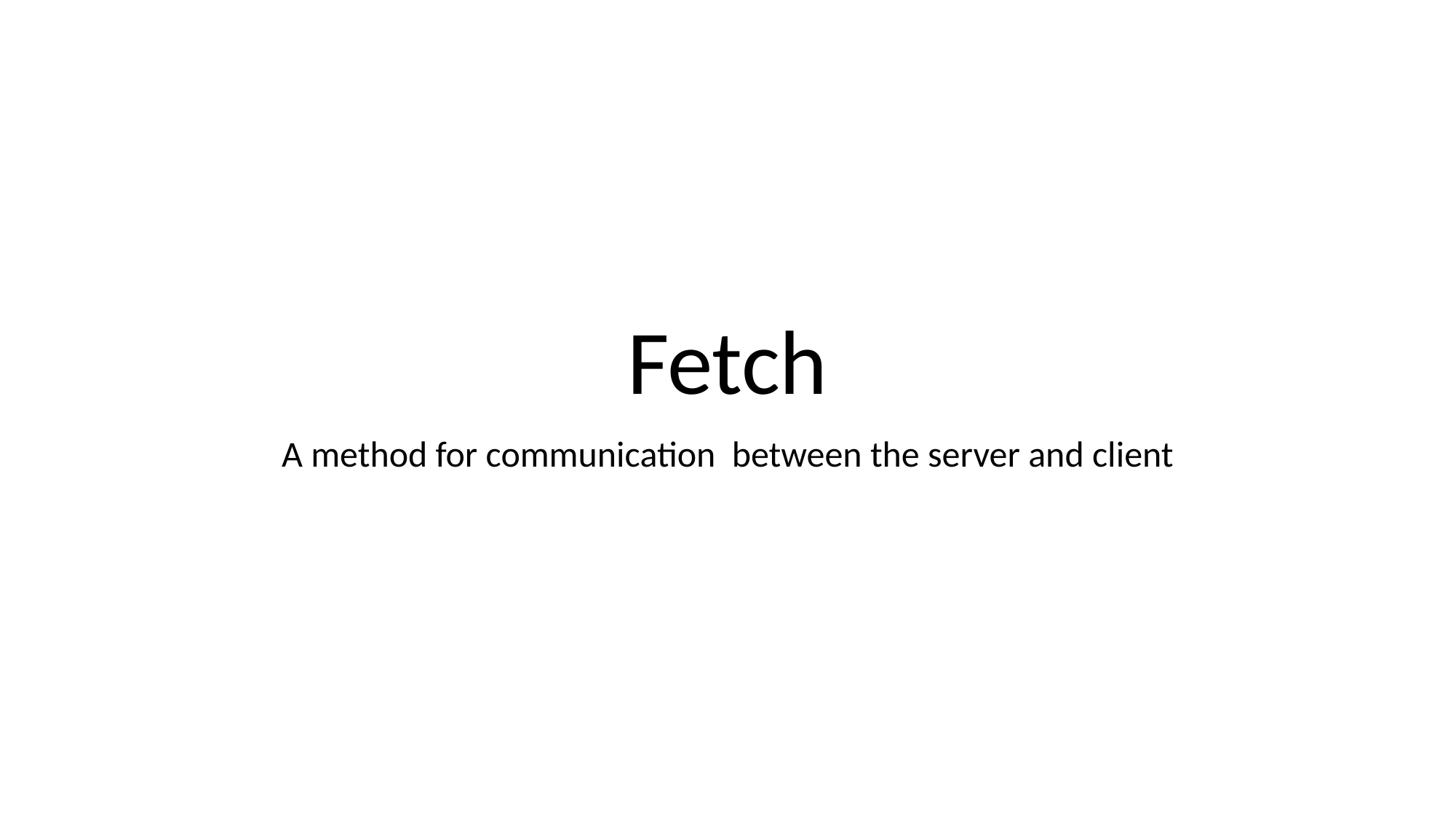

# Fetch
A method for communication  between the server and client